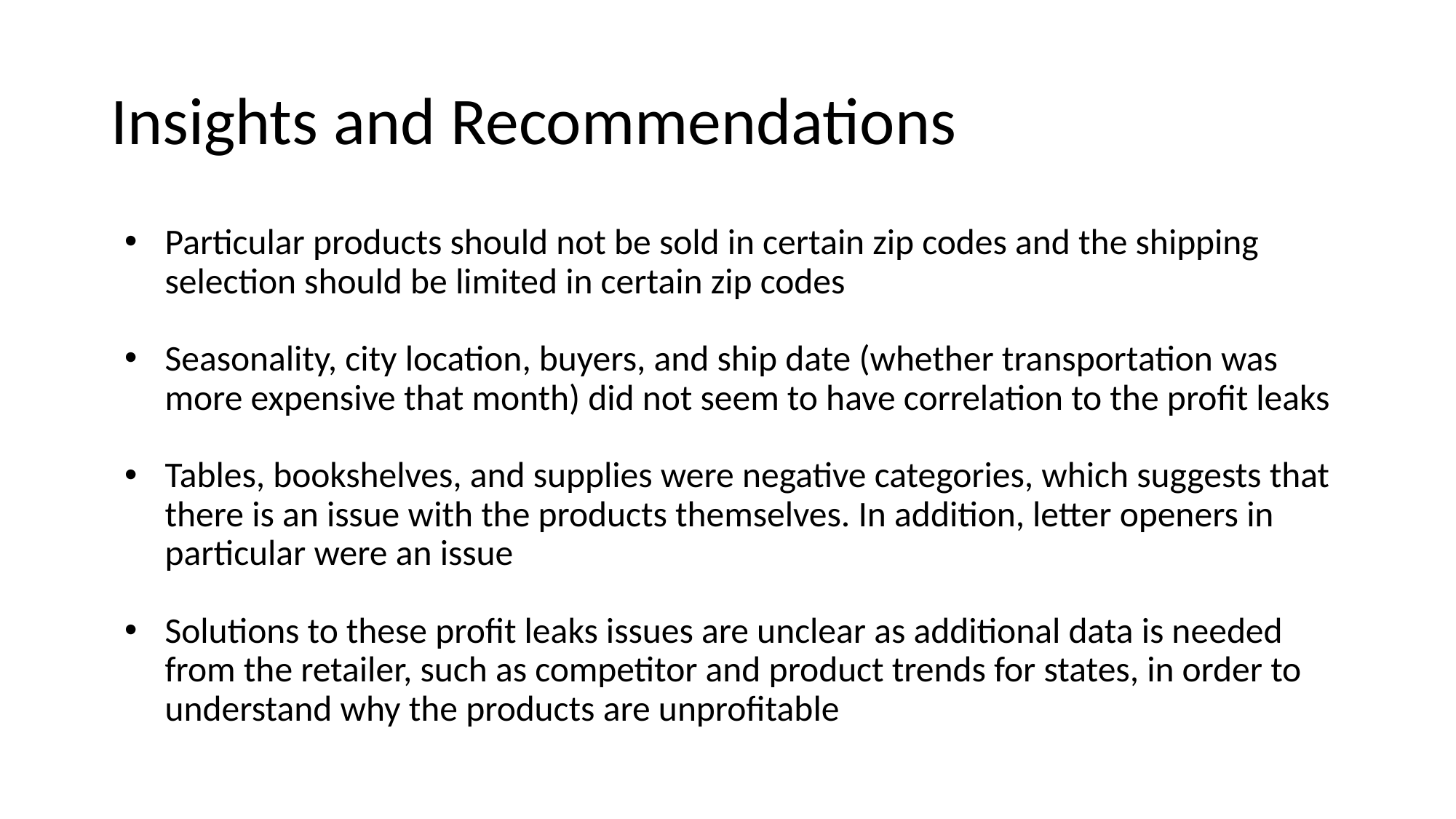

# Insights and Recommendations
Particular products should not be sold in certain zip codes and the shipping selection should be limited in certain zip codes

Seasonality, city location, buyers, and ship date (whether transportation was more expensive that month) did not seem to have correlation to the profit leaks

Tables, bookshelves, and supplies were negative categories, which suggests that there is an issue with the products themselves. In addition, letter openers in particular were an issue

Solutions to these profit leaks issues are unclear as additional data is needed from the retailer, such as competitor and product trends for states, in order to understand why the products are unprofitable